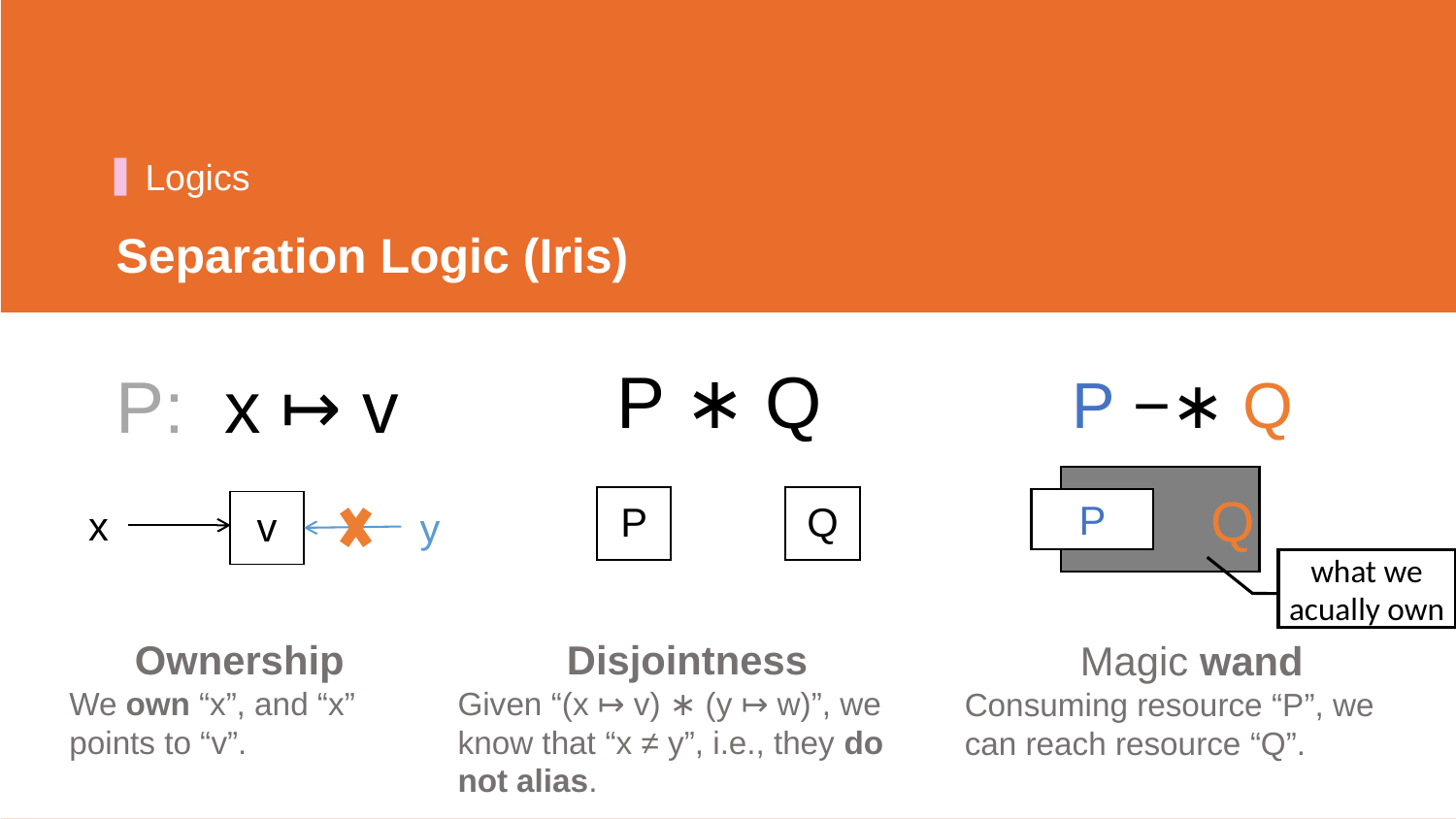

Logics

Separation Logic (Iris)

P ∗ Q
P:  x ↦ v
P −∗ Q
	Q
P
| P |
| --- |
| Q |
| --- |
| v |
| --- |

x
y
what we acually own
Ownership
We own “x”, and “x” points to “v”.
Disjointness
Given “(x ↦ v) ∗ (y ↦ w)”, we know that “x ≠ y”, i.e., they do not alias.
Magic wand
Consuming resource “P”, we can reach resource “Q”.